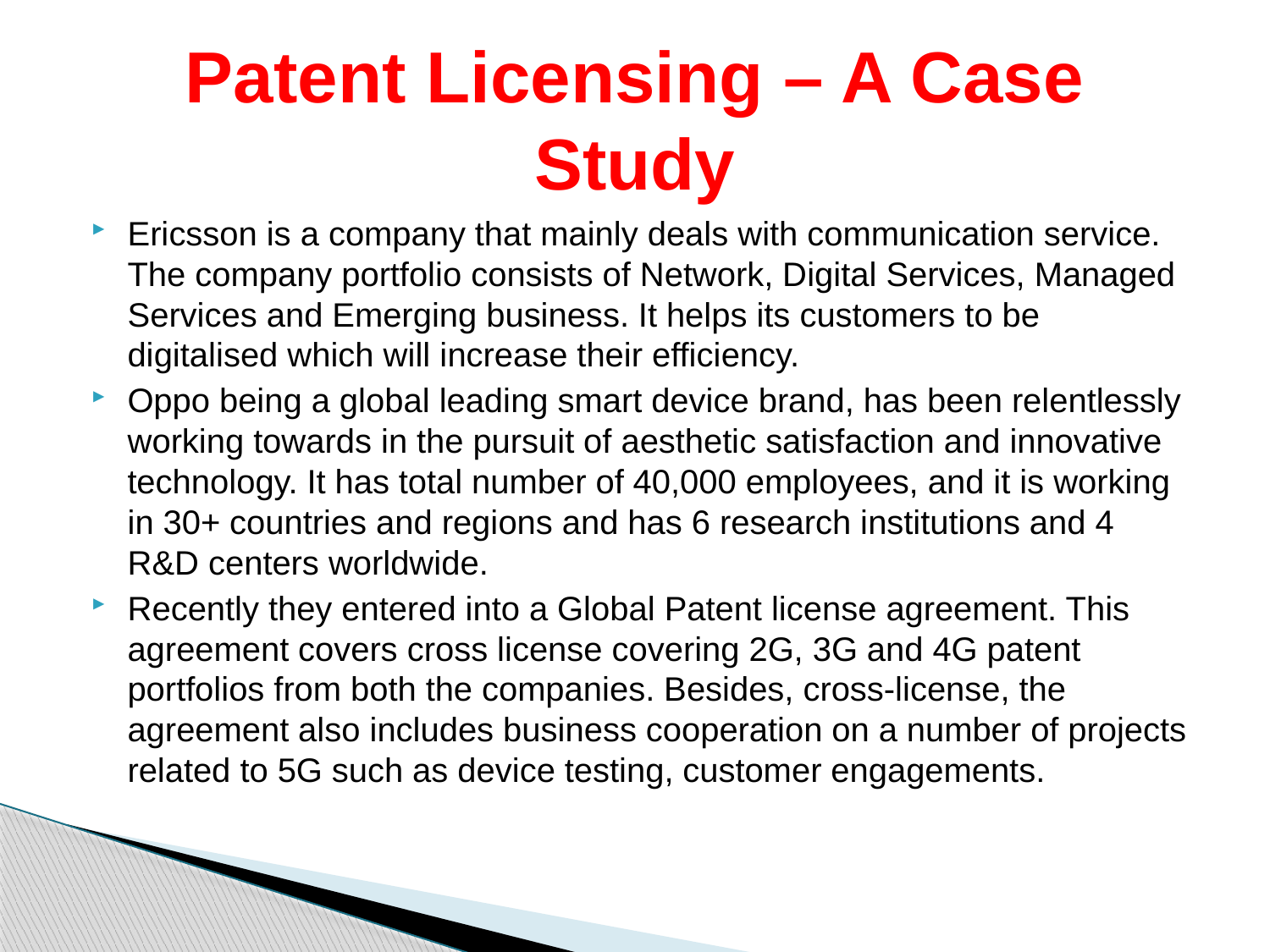

# Patent Licensing – A Case Study
Ericsson is a company that mainly deals with communication service. The company portfolio consists of Network, Digital Services, Managed Services and Emerging business. It helps its customers to be digitalised which will increase their efficiency.
Oppo being a global leading smart device brand, has been relentlessly working towards in the pursuit of aesthetic satisfaction and innovative technology. It has total number of 40,000 employees, and it is working in 30+ countries and regions and has 6 research institutions and 4 R&D centers worldwide.
Recently they entered into a Global Patent license agreement. This agreement covers cross license covering 2G, 3G and 4G patent portfolios from both the companies. Besides, cross-license, the agreement also includes business cooperation on a number of projects related to 5G such as device testing, customer engagements.